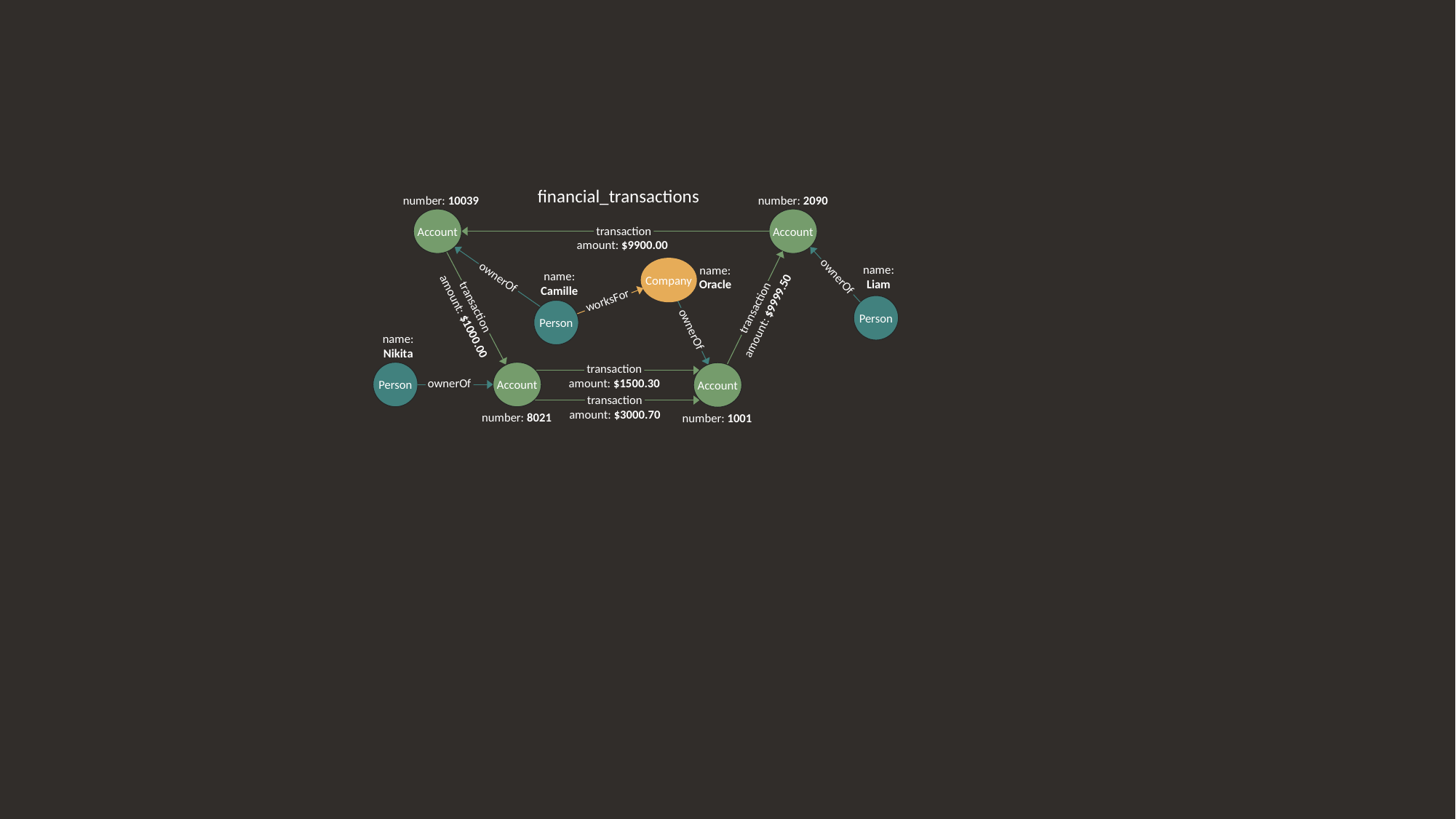

financial_transactions
number: 2090
number: 10039
Account
Account
transaction
amount: $9900.00
Company
name:
Liam
name:
Oracle
name:
Camille
ownerOf
ownerOf
worksFor
Person
transaction
transaction
Person
amount: $9999.50
amount: $1000.00
ownerOf
name:
Nikita
transaction
Person
Account
Account
amount: $1500.30
ownerOf
transaction
amount: $3000.70
number: 8021
number: 1001